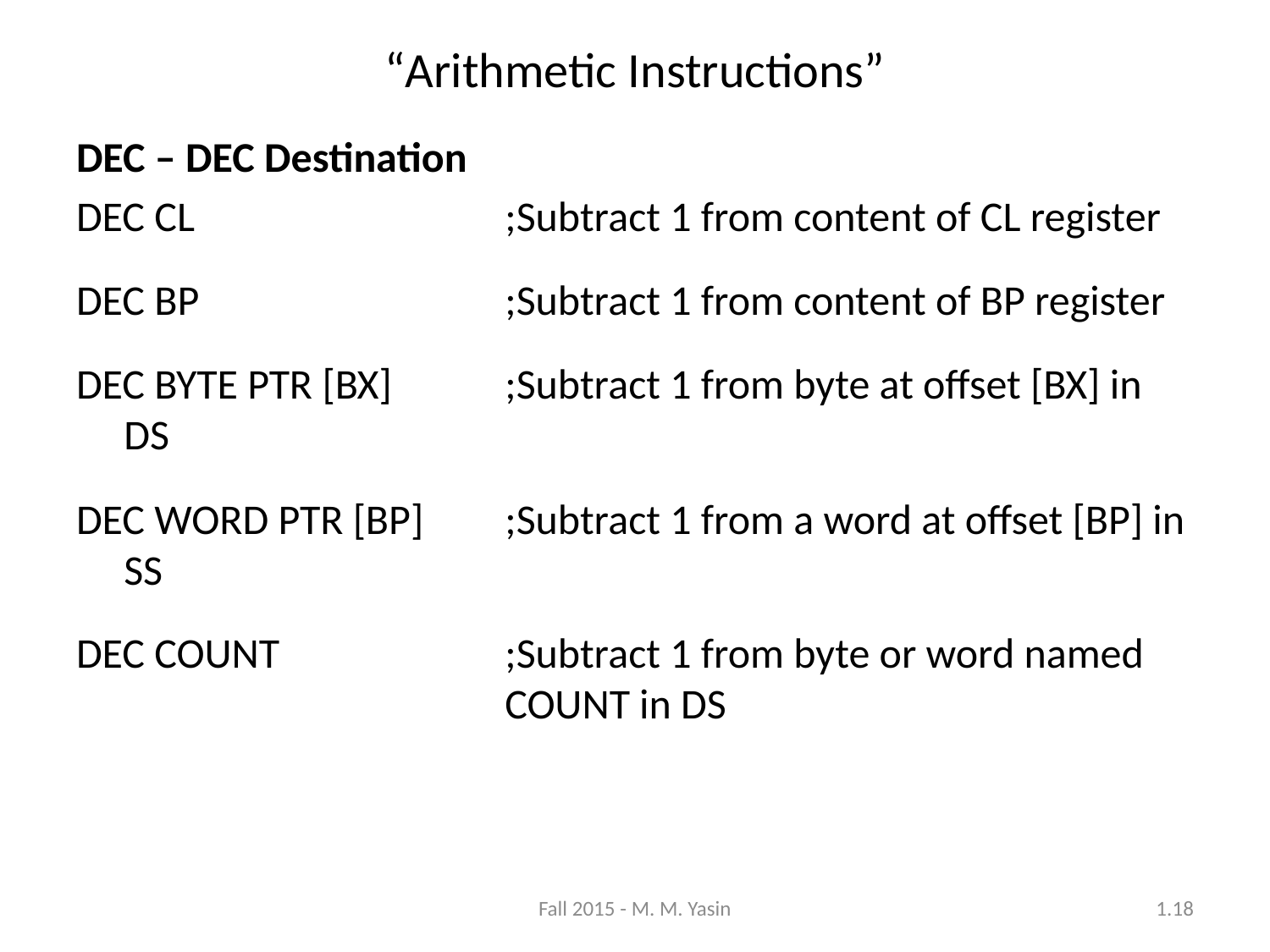

“Arithmetic Instructions”

DEC – DEC Destination
DEC CL			;Subtract 1 from content of CL register

DEC BP			;Subtract 1 from content of BP register

DEC BYTE PTR [BX]	;Subtract 1 from byte at offset [BX] in DS

DEC WORD PTR [BP]	;Subtract 1 from a word at offset [BP] in SS

DEC COUNT		;Subtract 1 from byte or word named 			COUNT in DS
Fall 2015 - M. M. Yasin
1.18